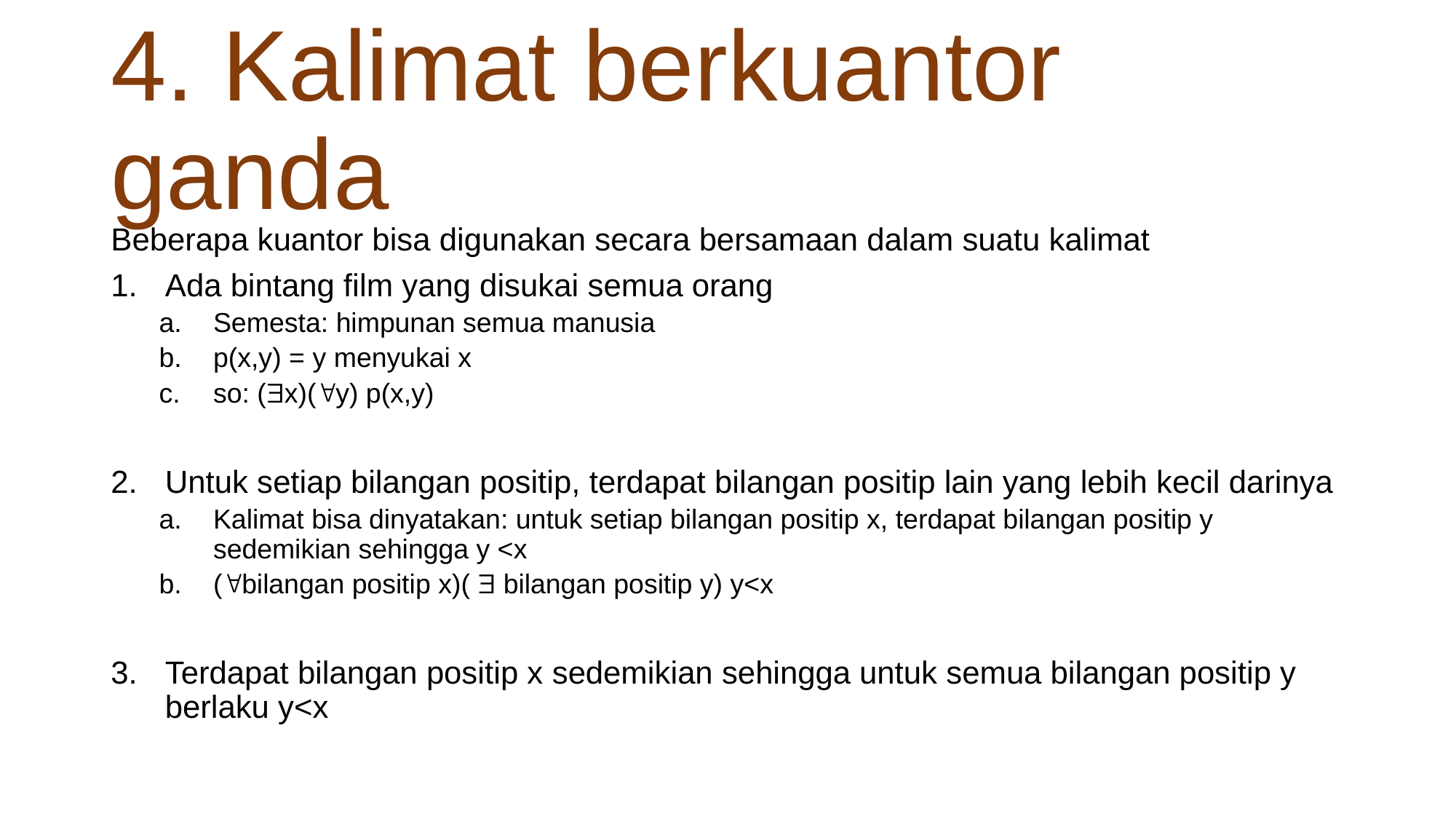

# 4. Kalimat berkuantor ganda
Beberapa kuantor bisa digunakan secara bersamaan dalam suatu kalimat
Ada bintang film yang disukai semua orang
Semesta: himpunan semua manusia
p(x,y) = y menyukai x
so: (∃x)(∀y) p(x,y)

Untuk setiap bilangan positip, terdapat bilangan positip lain yang lebih kecil darinya
Kalimat bisa dinyatakan: untuk setiap bilangan positip x, terdapat bilangan positip y sedemikian sehingga y <x
(∀bilangan positip x)( ∃ bilangan positip y) y<x

Terdapat bilangan positip x sedemikian sehingga untuk semua bilangan positip y berlaku y<x